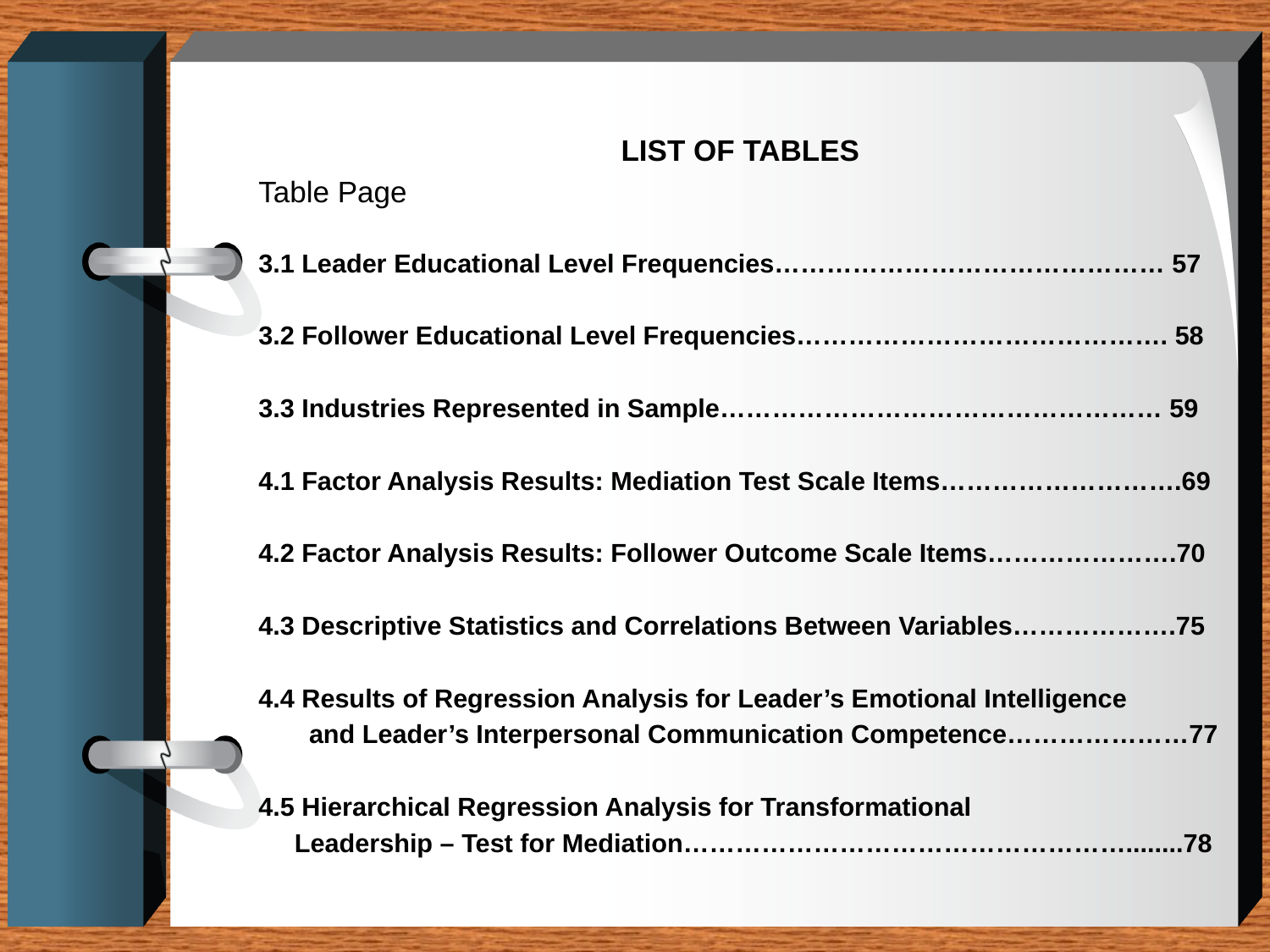

LIST OF TABLES
Table Page

3.1 Leader Educational Level Frequencies……………………………………… 57

3.2 Follower Educational Level Frequencies……………………………………. 58

3.3 Industries Represented in Sample…………………………………………… 59

4.1 Factor Analysis Results: Mediation Test Scale Items……………………….69

4.2 Factor Analysis Results: Follower Outcome Scale Items………………….70

4.3 Descriptive Statistics and Correlations Between Variables……………….75

4.4 Results of Regression Analysis for Leader’s Emotional Intelligence
       and Leader’s Interpersonal Communication Competence…………………77

4.5 Hierarchical Regression Analysis for Transformational
     Leadership – Test for Mediation……………………………………………........78

40